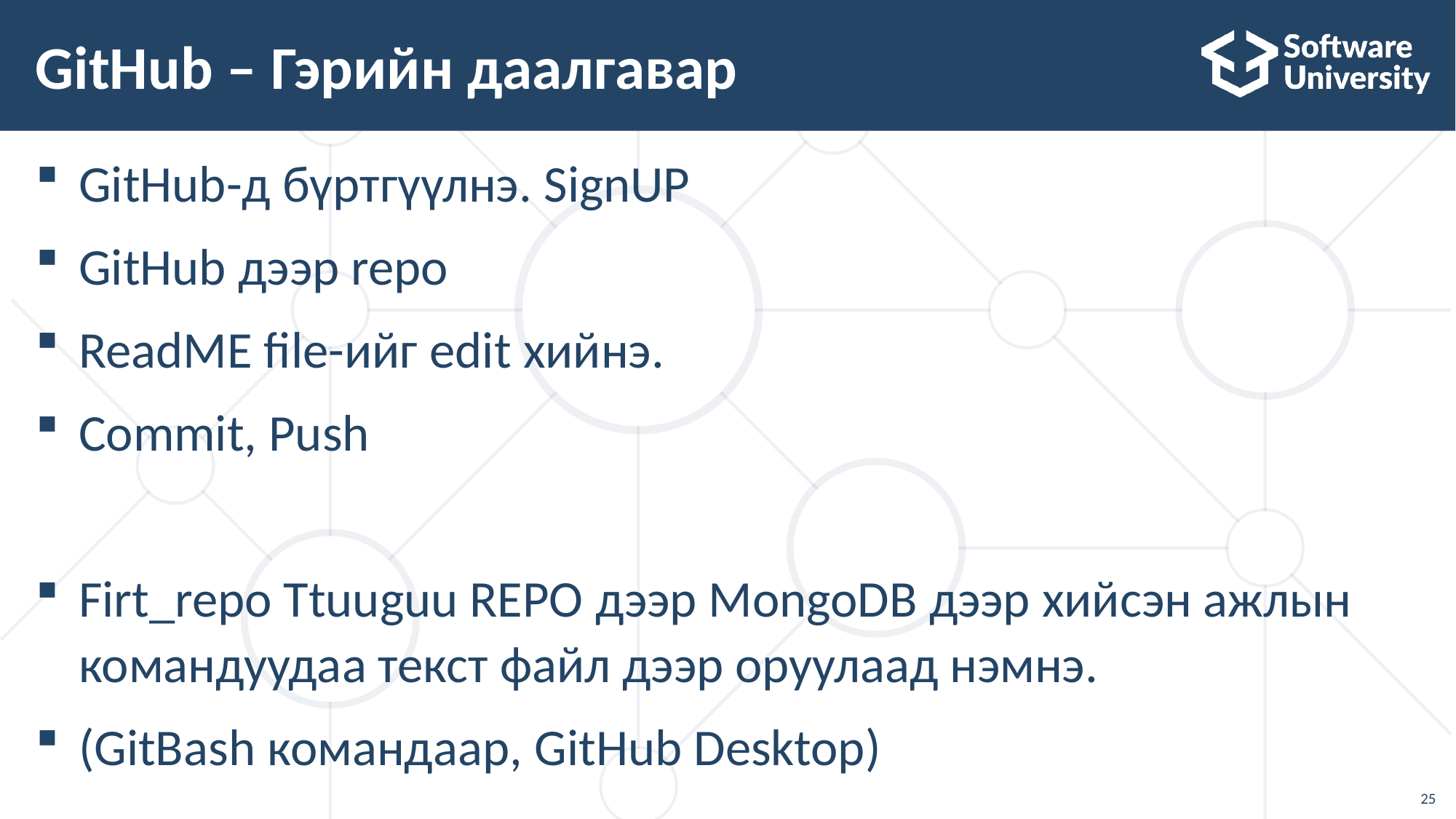

# GitHub – Гэрийн даалгавар
GitHub-д бүртгүүлнэ. SignUP
GitHub дээр repo
ReadME file-ийг edit хийнэ.
Commit, Push

Firt_repo Ttuuguu REPO дээр MongoDB дээр хийсэн ажлын командуудаа текст файл дээр оруулаад нэмнэ.
(GitBash командаар, GitHub Desktop)
25